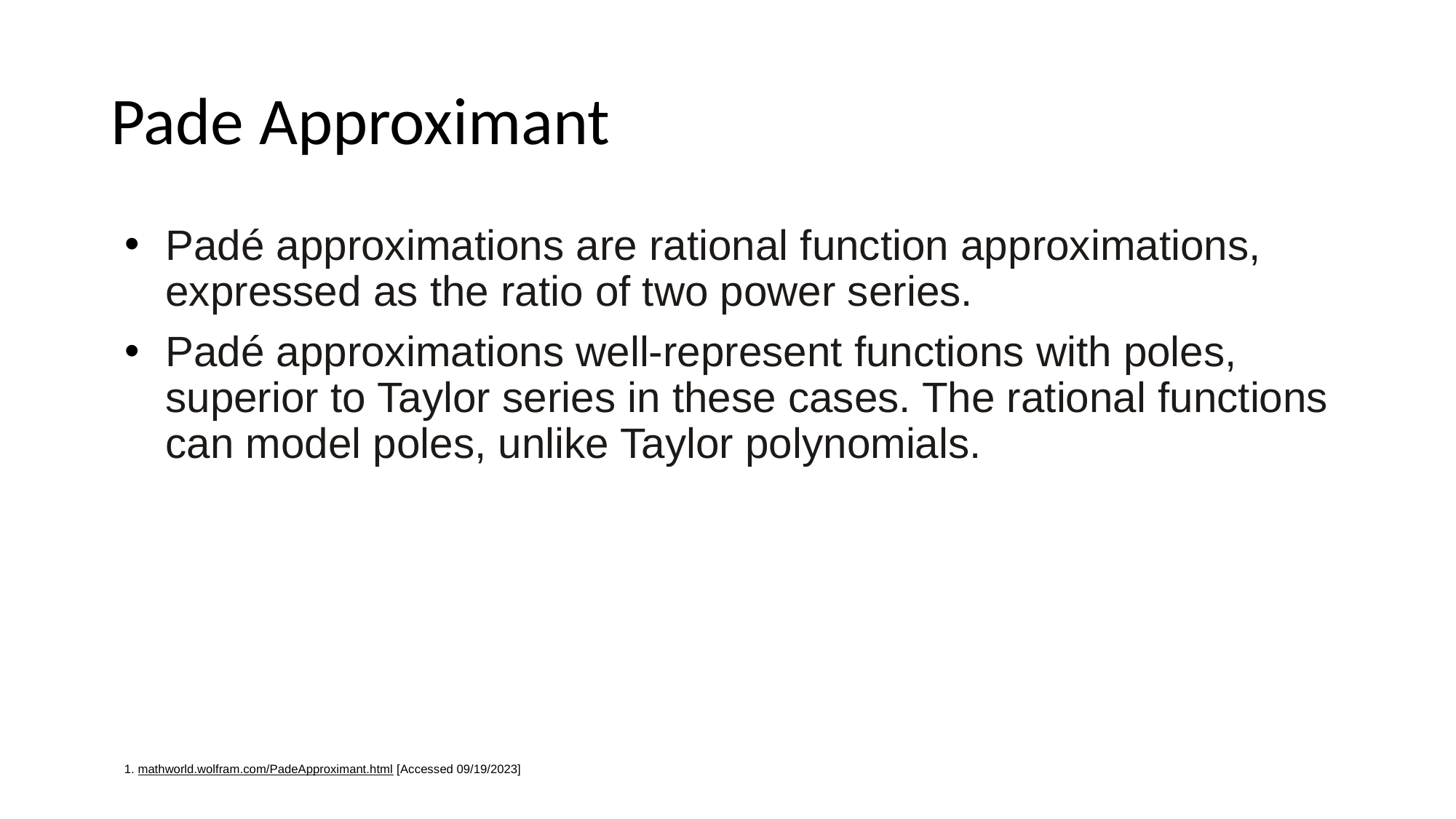

# Pade Approximant
Padé approximations are rational function approximations, expressed as the ratio of two power series.
Padé approximations well-represent functions with poles, superior to Taylor series in these cases. The rational functions can model poles, unlike Taylor polynomials.
1. mathworld.wolfram.com/PadeApproximant.html [Accessed 09/19/2023]